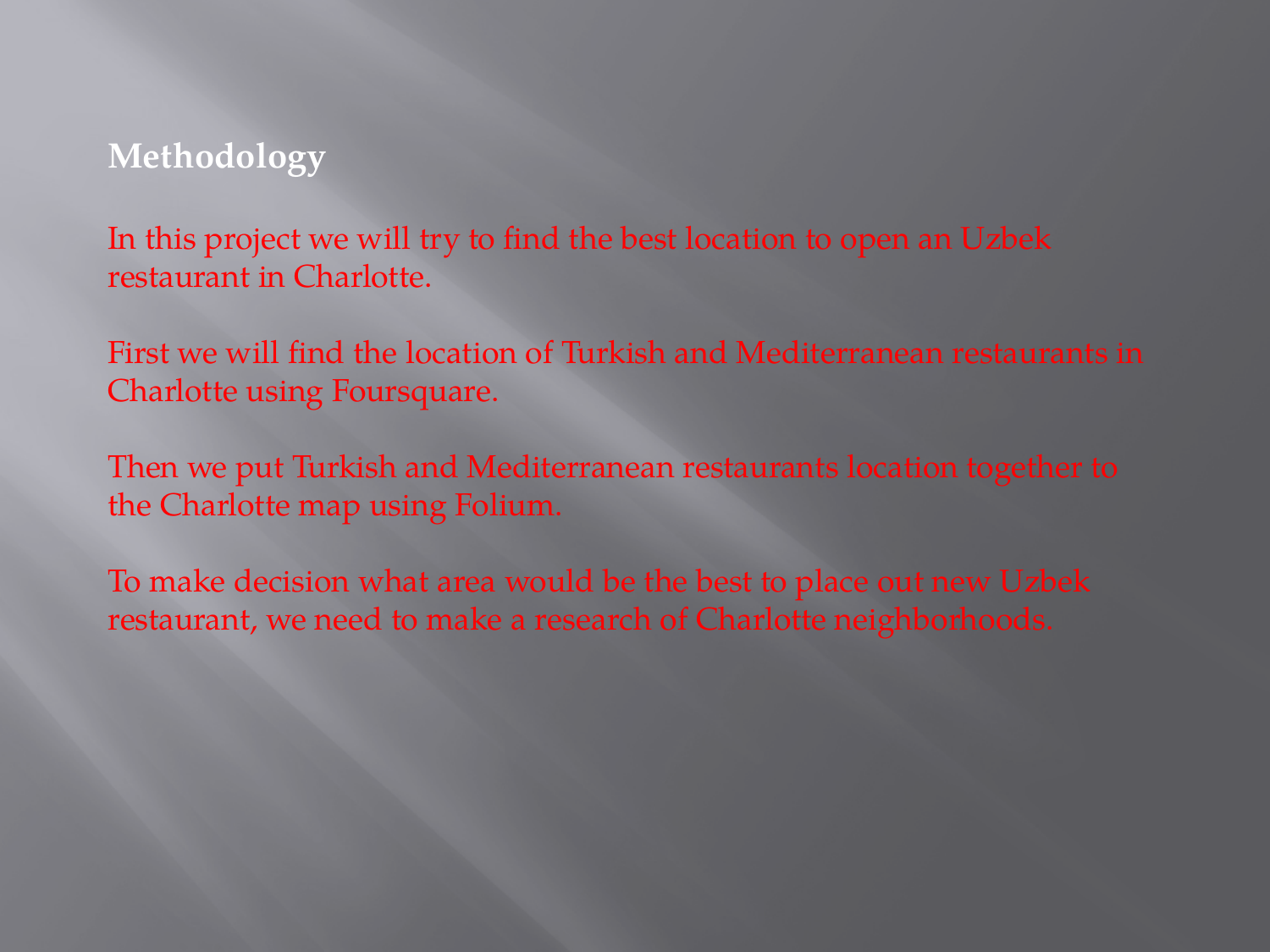

Methodology

In this project we will try to find the best location to open an Uzbek restaurant in Charlotte.

First we will find the location of Turkish and Mediterranean restaurants in Charlotte using Foursquare.

Then we put Turkish and Mediterranean restaurants location together to the Charlotte map using Folium.

To make decision what area would be the best to place out new Uzbek restaurant, we need to make a research of Charlotte neighborhoods.